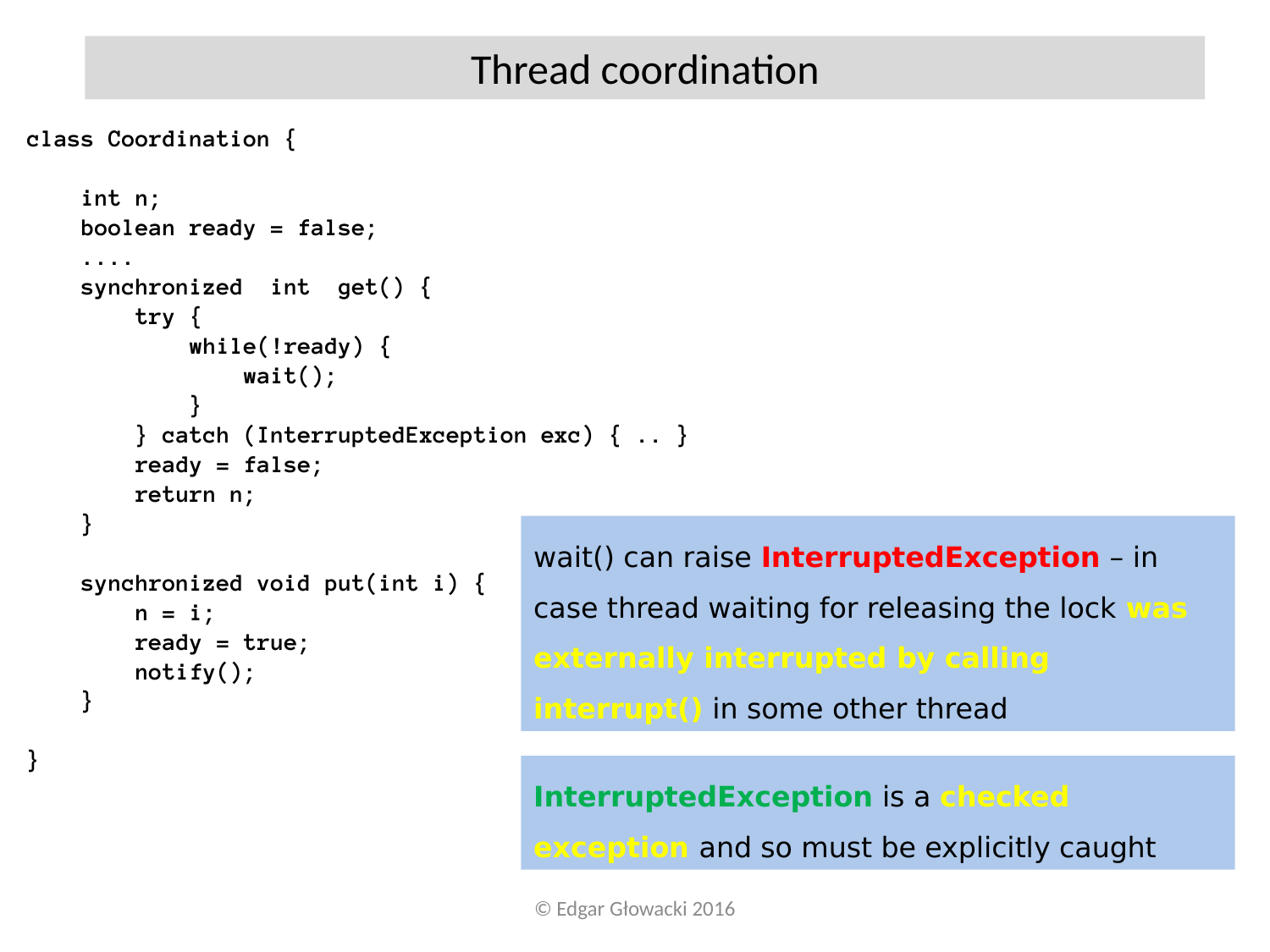

Thread coordination
class Coordination {

    int n;
    boolean ready = false;
    ....
    synchronized  int  get() {
        try {
            while(!ready) {
                wait();
            }
        } catch (InterruptedException exc) { .. }
        ready = false;
        return n;
    }

    synchronized void put(int i) {
        n = i;
        ready = true;
        notify();
    }

}
wait() can raise InterruptedException – in case thread waiting for releasing the lock was externally interrupted by calling interrupt() in some other thread
InterruptedException is a checked exception and so must be explicitly caught
© Edgar Głowacki 2016